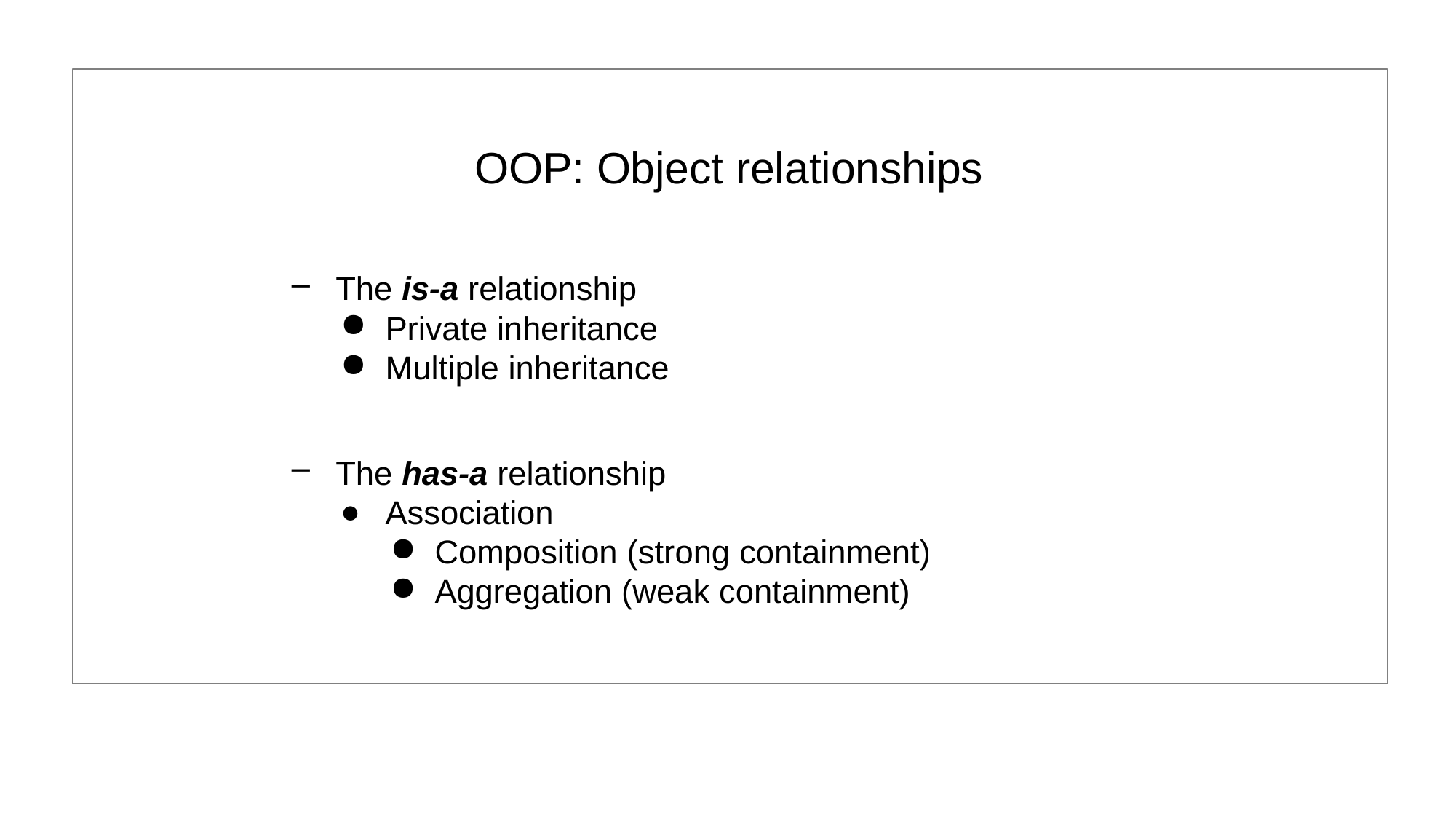

# OOP: Object relationships
The is-a relationship
Private inheritance
Multiple inheritance

The has-a relationship
Association
Composition (strong containment)
Aggregation (weak containment)